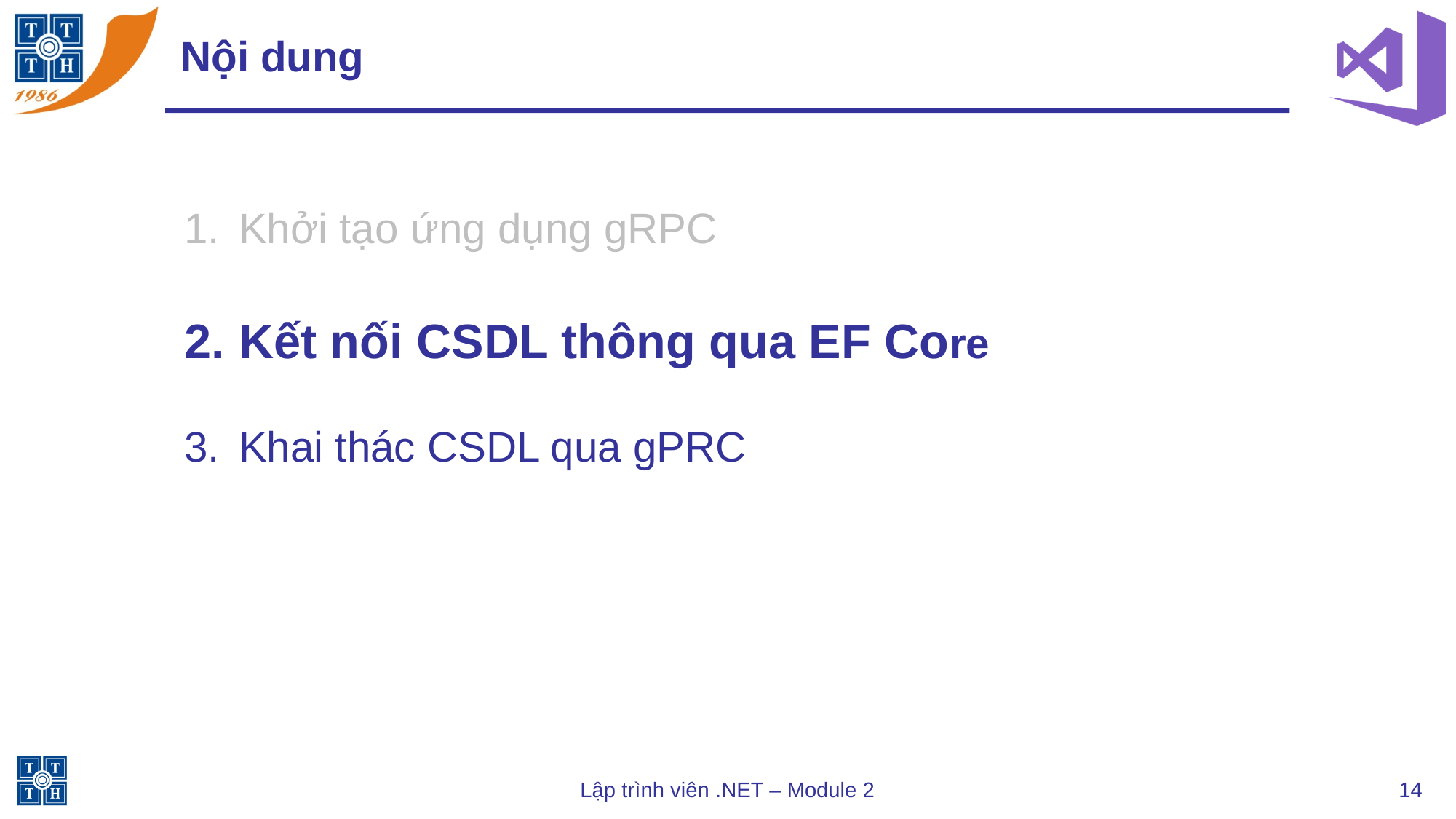

# Nội dung
Khởi tạo ứng dụng gRPC
Kết nối CSDL thông qua EF Core
Khai thác CSDL qua gPRC